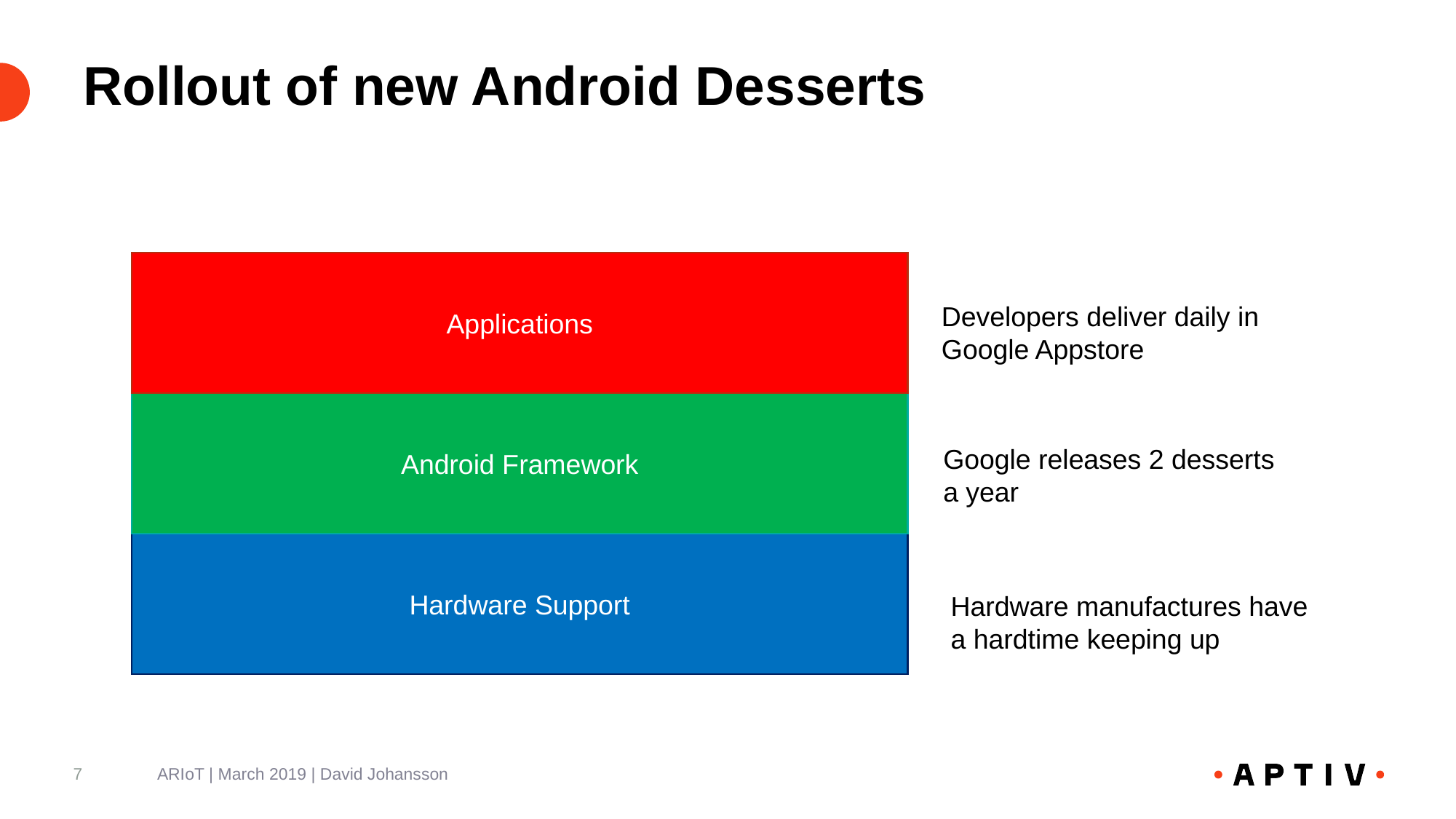

Rollout of new Android Desserts
Applications
Developers deliver daily in
Google Appstore
Android Framework
Google releases 2 desserts
a year
Hardware Support
Hardware manufactures have
a hardtime keeping up
7
ARIoT | March 2019 | David Johansson